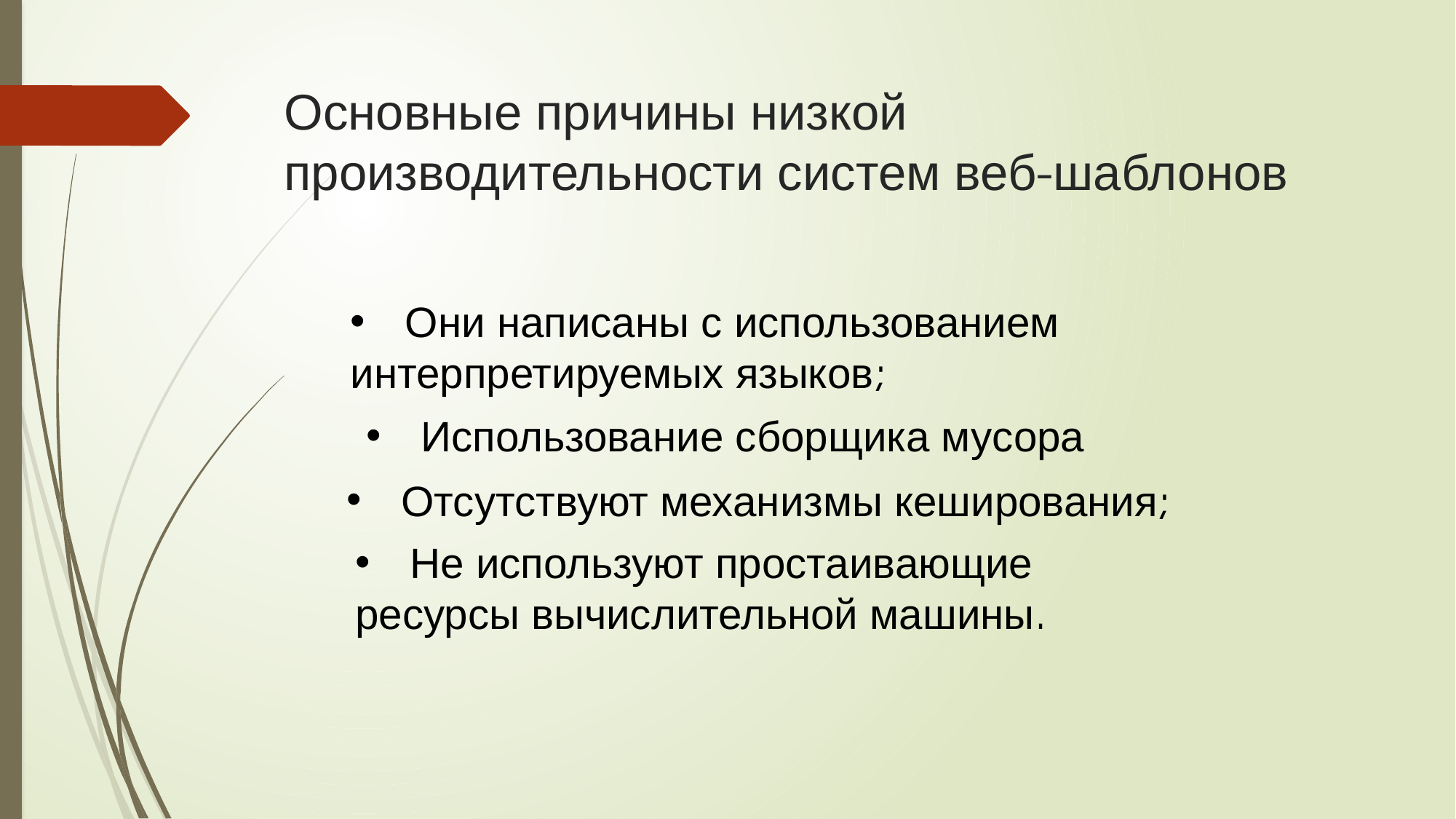

# Основные причины низкой производительности систем веб-шаблонов
Они написаны с использованием
интерпретируемых языков;
Использование сборщика мусора
Отсутствуют механизмы кеширования;
Не используют простаивающие
ресурсы вычислительной машины.